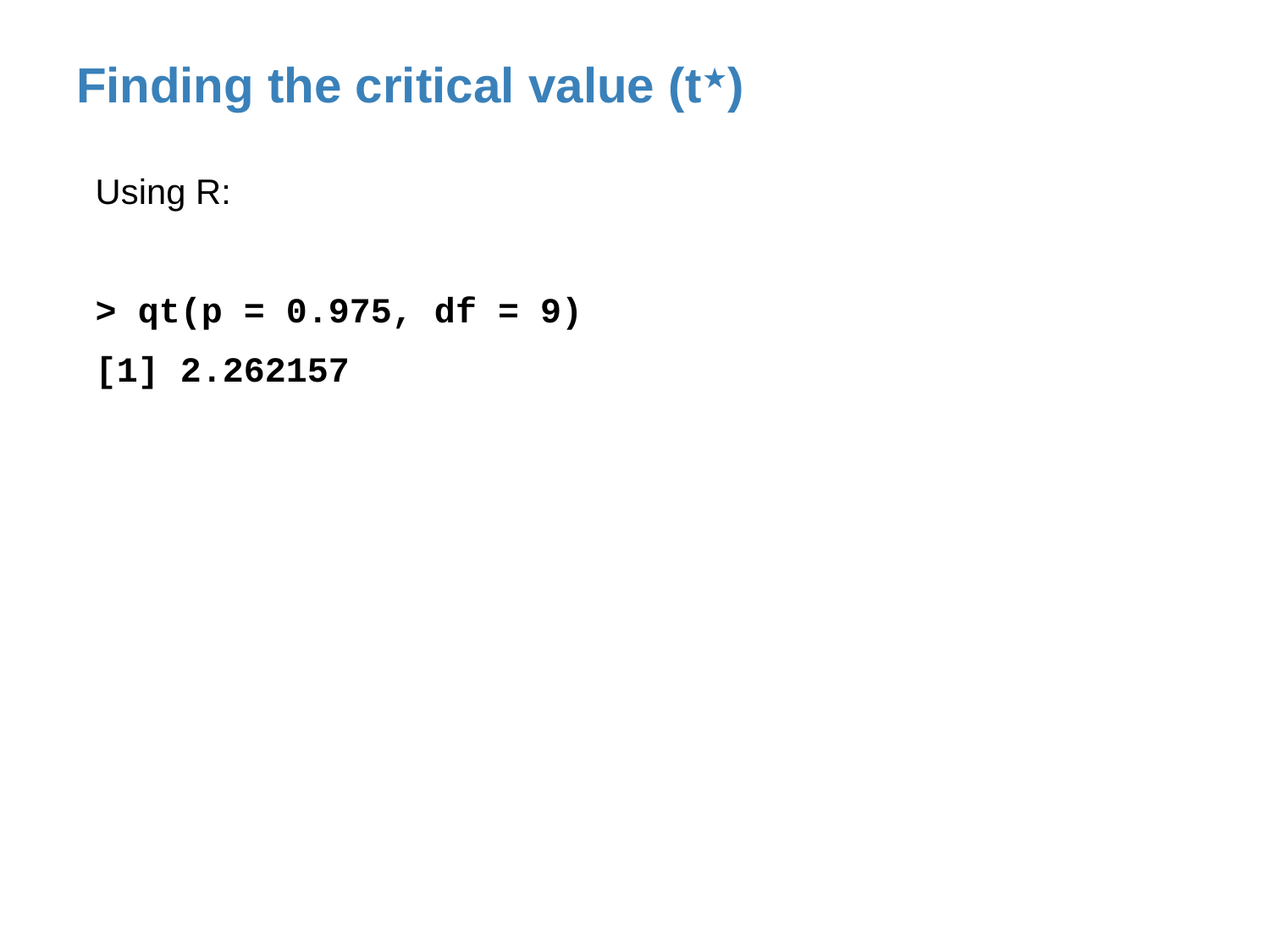

# Finding the critical value (t★)
Using R:

> qt(p = 0.975, df = 9)
[1] 2.262157